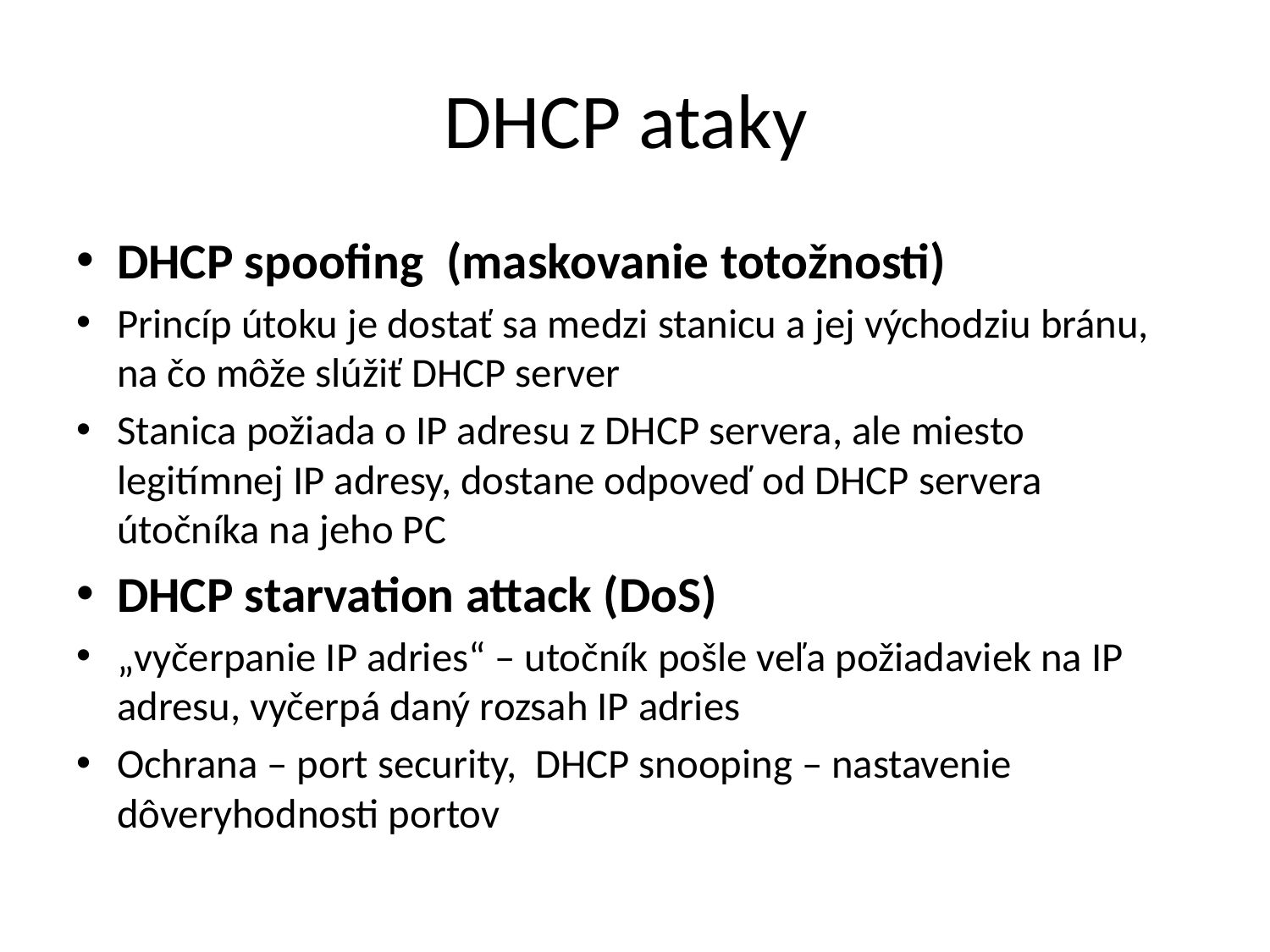

# DHCP ataky
DHCP spoofing  (maskovanie totožnosti)
Princíp útoku je dostať sa medzi stanicu a jej východziu bránu, na čo môže slúžiť DHCP server
Stanica požiada o IP adresu z DHCP servera, ale miesto legitímnej IP adresy, dostane odpoveď od DHCP servera útočníka na jeho PC
DHCP starvation attack (DoS)
„vyčerpanie IP adries“ – utočník pošle veľa požiadaviek na IP adresu, vyčerpá daný rozsah IP adries
Ochrana – port security,  DHCP snooping – nastavenie dôveryhodnosti portov